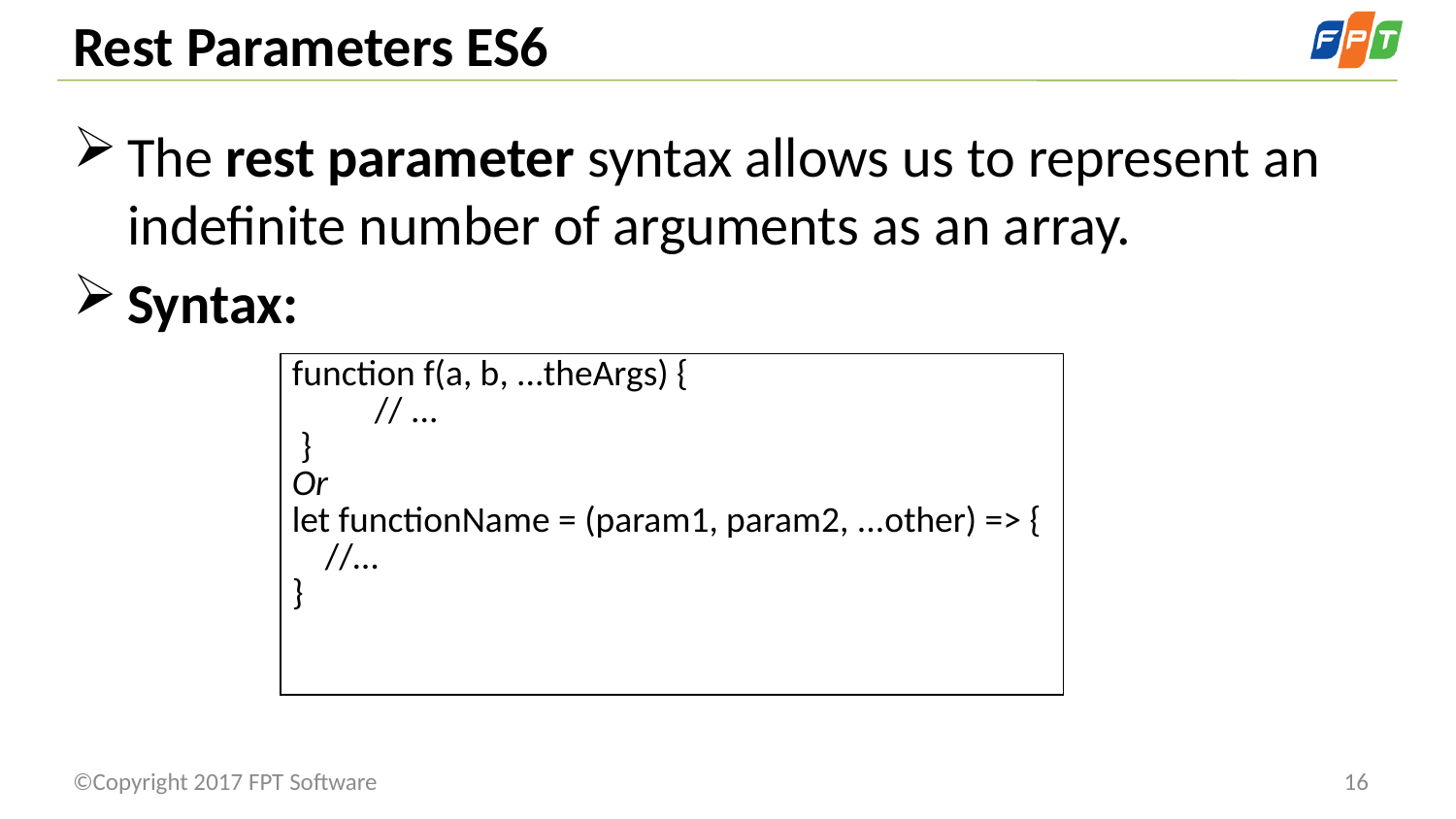

# Rest Parameters ES6
The rest parameter syntax allows us to represent an indefinite number of arguments as an array.
Syntax:

| function f(a, b, ...theArgs) { // ... } Or let functionName = (param1, param2, ...other) => {     //… } |
| --- |
©Copyright 2017 FPT Software
16